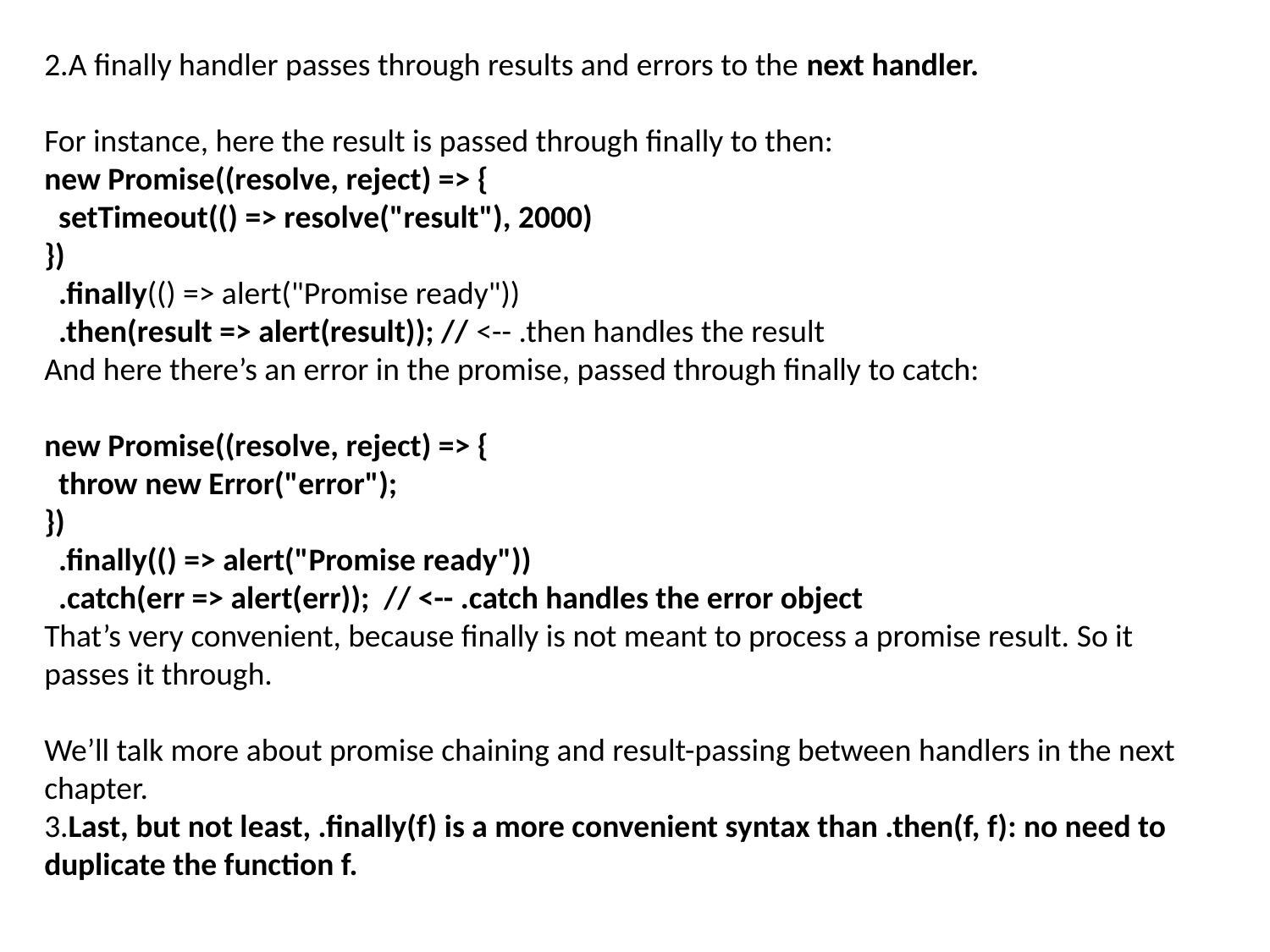

2.A finally handler passes through results and errors to the next handler.

For instance, here the result is passed through finally to then:
new Promise((resolve, reject) => {
  setTimeout(() => resolve("result"), 2000)
})
  .finally(() => alert("Promise ready"))
  .then(result => alert(result)); // <-- .then handles the result
And here there’s an error in the promise, passed through finally to catch:

new Promise((resolve, reject) => {
  throw new Error("error");
})
  .finally(() => alert("Promise ready"))
  .catch(err => alert(err));  // <-- .catch handles the error object
That’s very convenient, because finally is not meant to process a promise result. So it passes it through.

We’ll talk more about promise chaining and result-passing between handlers in the next chapter.
3.Last, but not least, .finally(f) is a more convenient syntax than .then(f, f): no need to duplicate the function f.